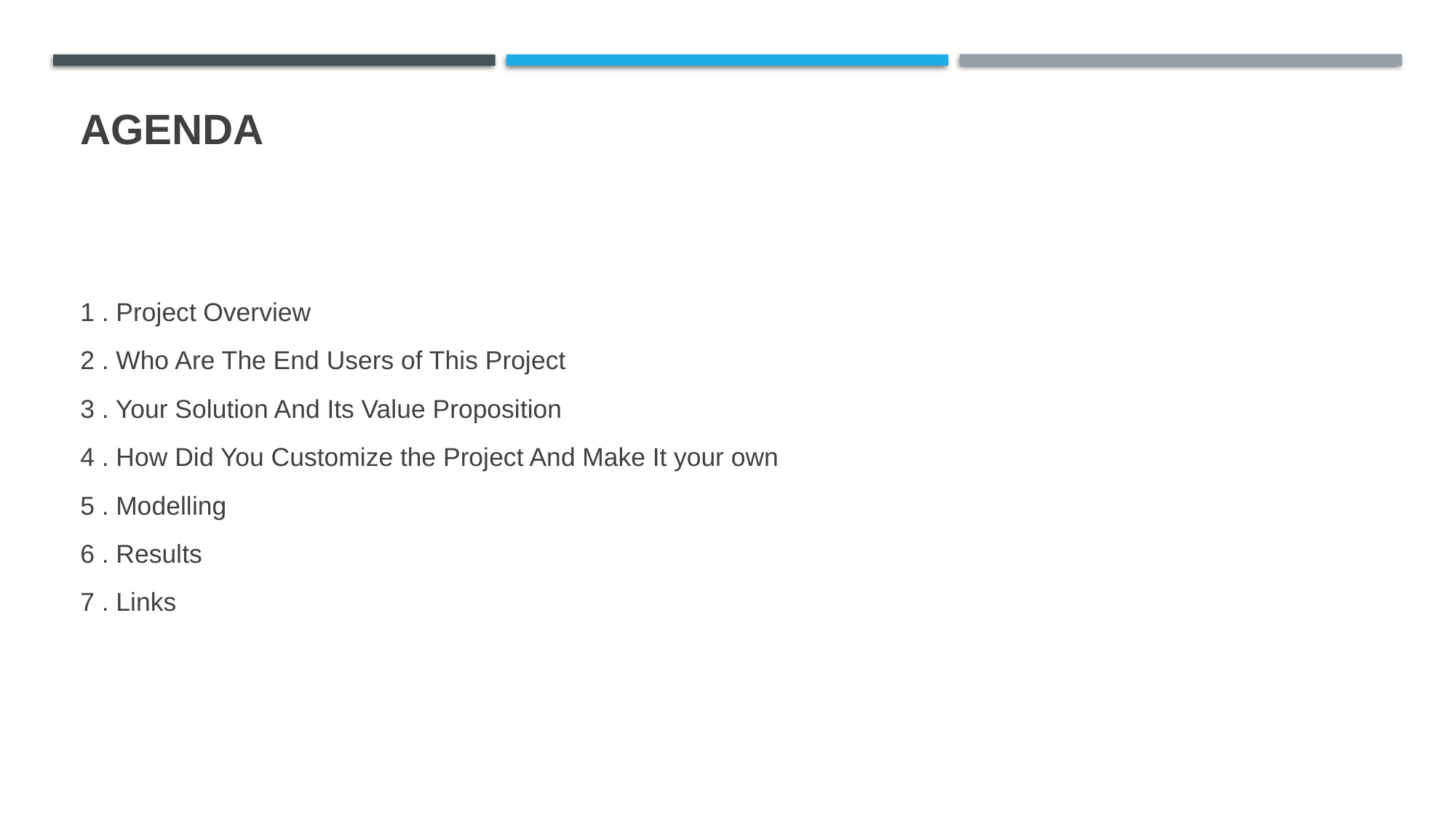

# AGENDA
1 . Project Overview
2 . Who Are The End Users of This Project
3 . Your Solution And Its Value Proposition
4 . How Did You Customize the Project And Make It your own
5 . Modelling
6 . Results
7 . Links